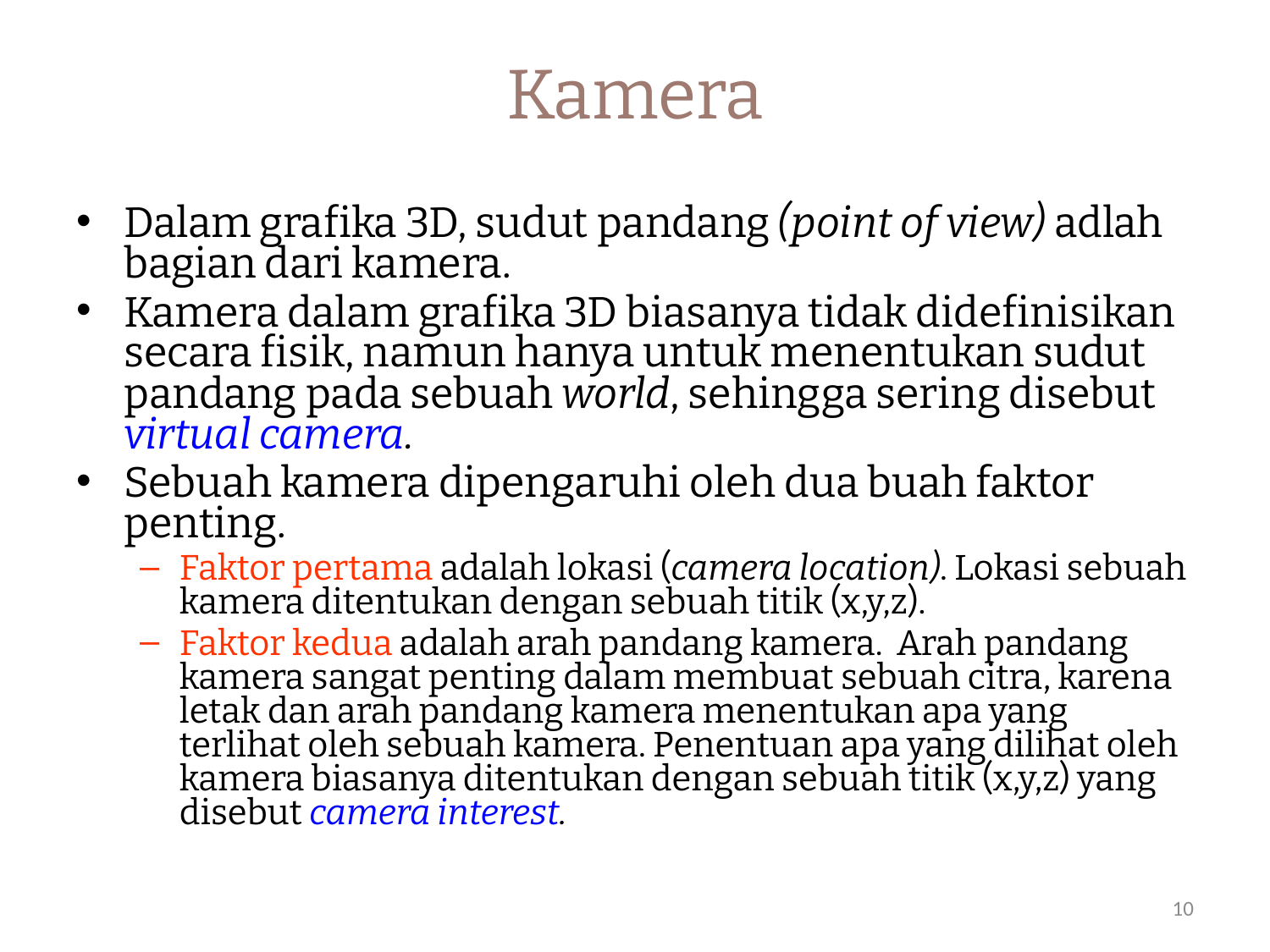

# Kamera
Dalam grafika 3D, sudut pandang (point of view) adlah bagian dari kamera.
Kamera dalam grafika 3D biasanya tidak didefinisikan secara fisik, namun hanya untuk menentukan sudut pandang pada sebuah world, sehingga sering disebut virtual camera.
Sebuah kamera dipengaruhi oleh dua buah faktor penting.
Faktor pertama adalah lokasi (camera location). Lokasi sebuah kamera ditentukan dengan sebuah titik (x,y,z).
Faktor kedua adalah arah pandang kamera.  Arah pandang kamera sangat penting dalam membuat sebuah citra, karena letak dan arah pandang kamera menentukan apa yang terlihat oleh sebuah kamera. Penentuan apa yang dilihat oleh kamera biasanya ditentukan dengan sebuah titik (x,y,z) yang disebut camera interest.
10